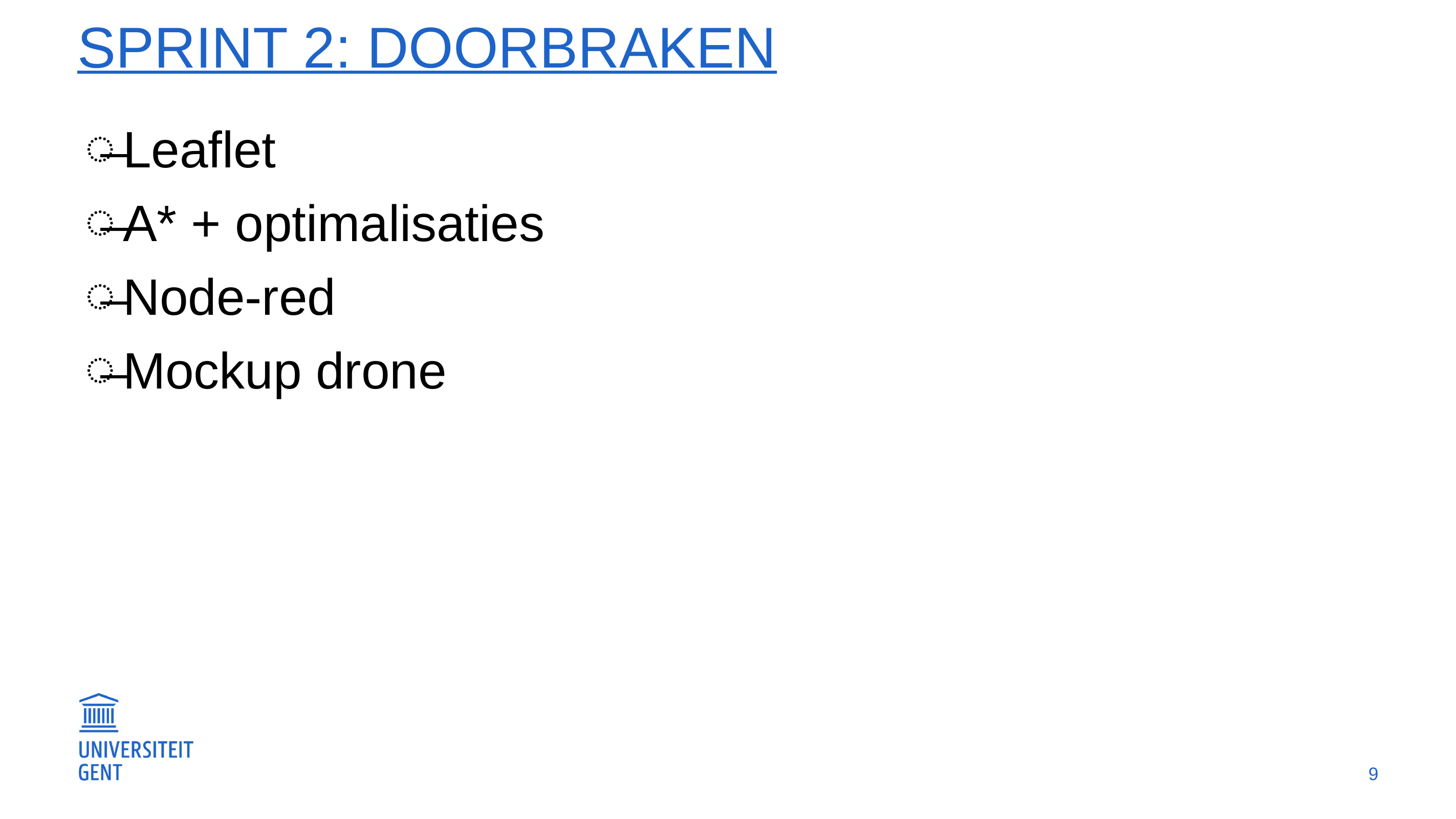

# Sprint 2: Doorbraken
Leaflet
A* + optimalisaties
Node-red
Mockup drone

9